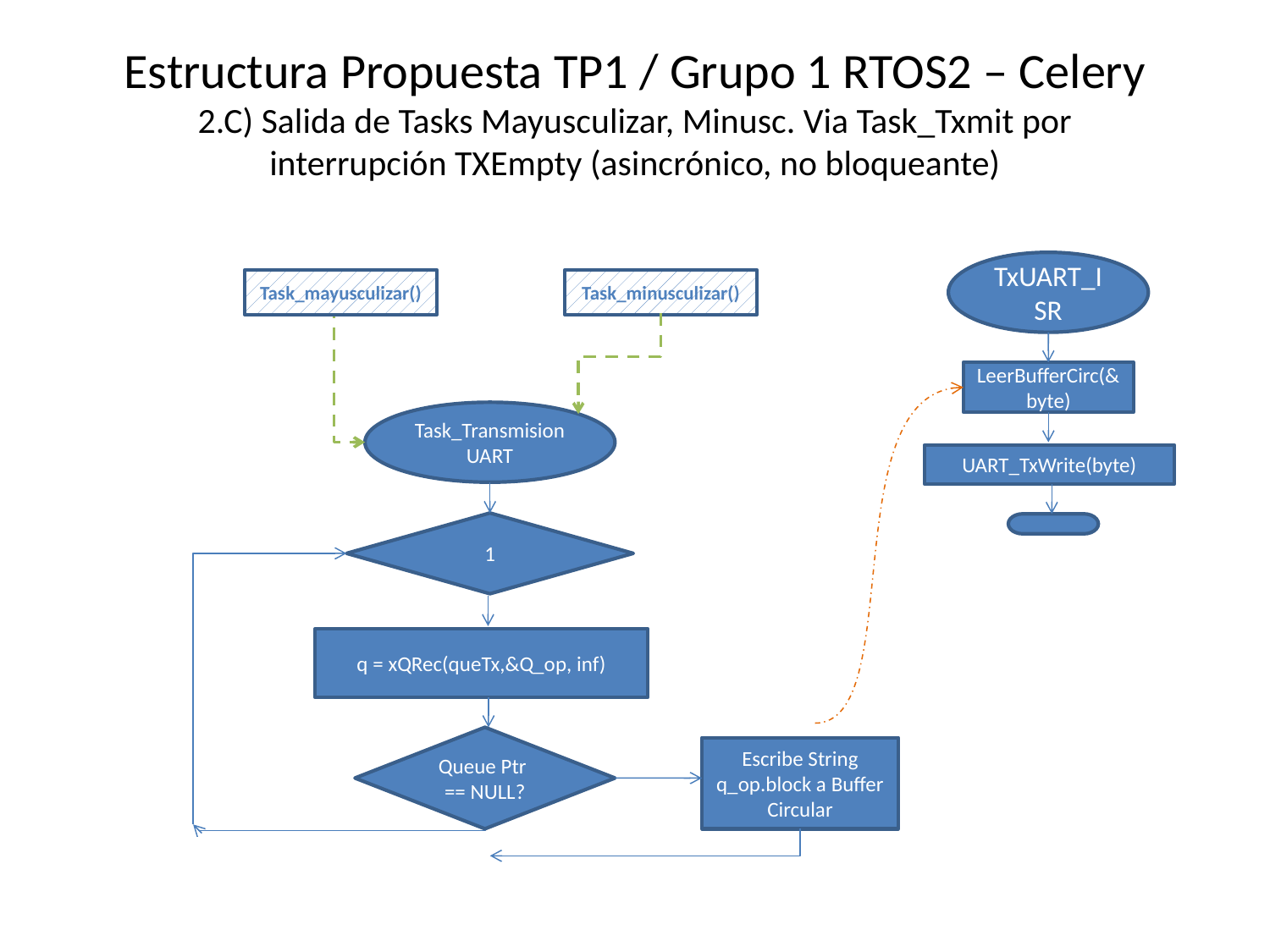

# Estructura Propuesta TP1 / Grupo 1 RTOS2 – Celery 2.C) Salida de Tasks Mayusculizar, Minusc. Via Task_Txmit por interrupción TXEmpty (asincrónico, no bloqueante)
TxUART_ISR
Task_mayusculizar()
Task_minusculizar()
LeerBufferCirc(&byte)
Task_TransmisionUART
UART_TxWrite(byte)
1

q = xQRec(queTx,&Q_op, inf)
Queue Ptr  == NULL?
Escribe String q_op.block a Buffer Circular
N